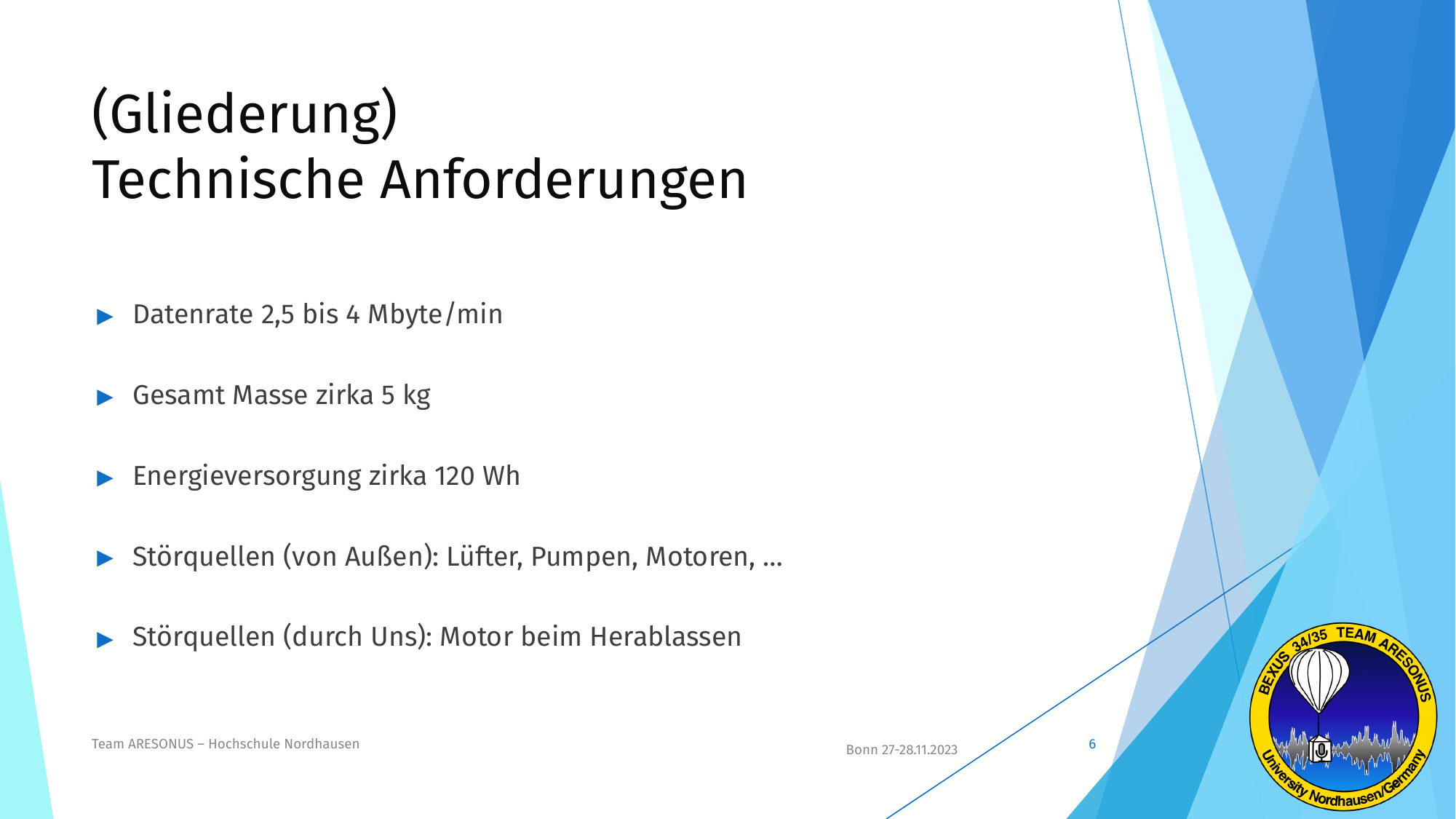

# (Gliederung) Technische Anforderungen
Datenrate 2,5 bis 4 Mbyte/min
Gesamt Masse zirka 5 kg
Energieversorgung zirka 120 Wh
Störquellen (von Außen): Lüfter, Pumpen, Motoren, …
Störquellen (durch Uns): Motor beim Herablassen
Team ARESONUS – Hochschule Nordhausen
6
 Bonn 27-28.11.2023